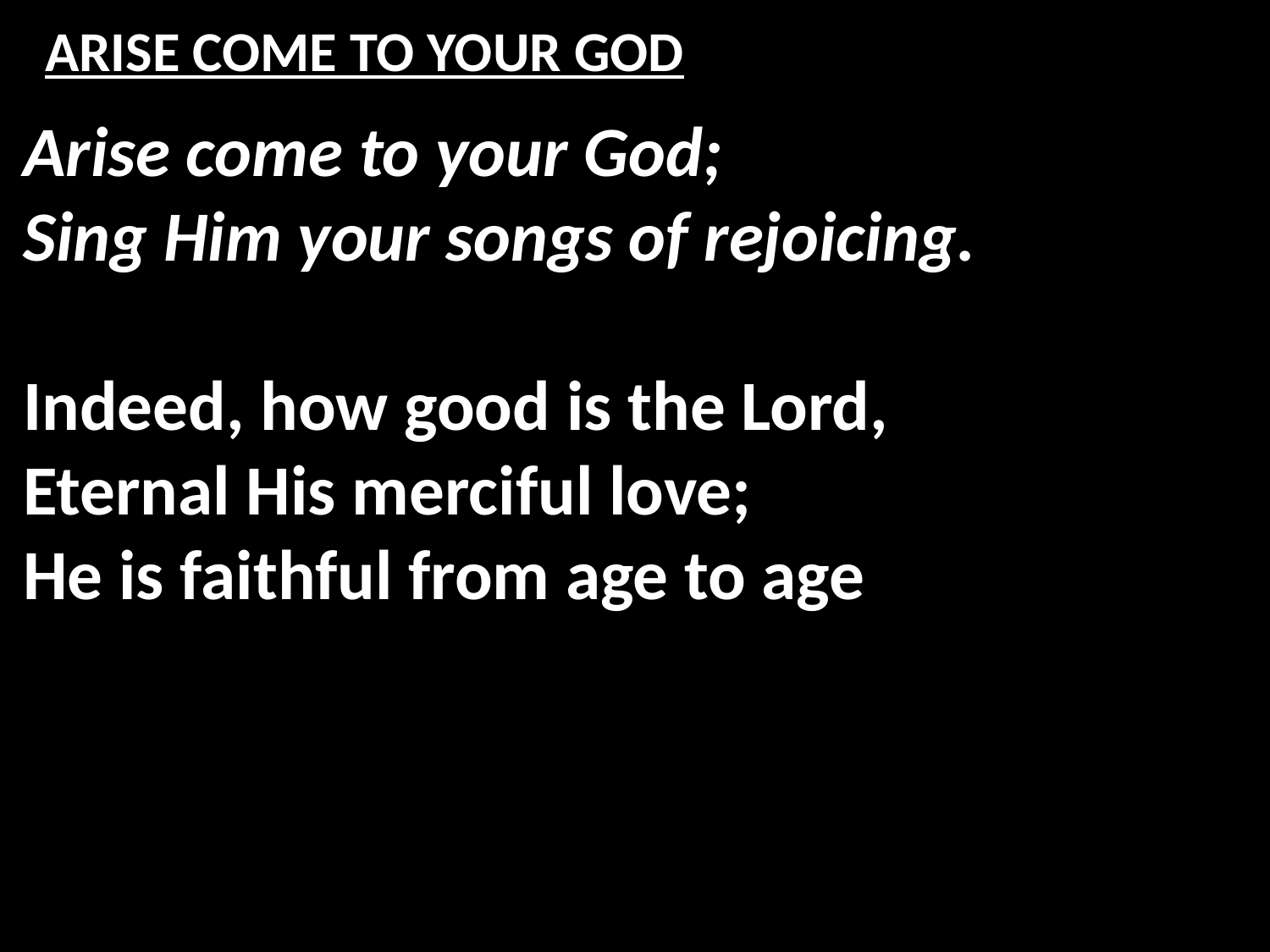

# ARISE COME TO YOUR GOD
Arise come to your God;
Sing Him your songs of rejoicing.

Indeed, how good is the Lord,
Eternal His merciful love;
He is faithful from age to age